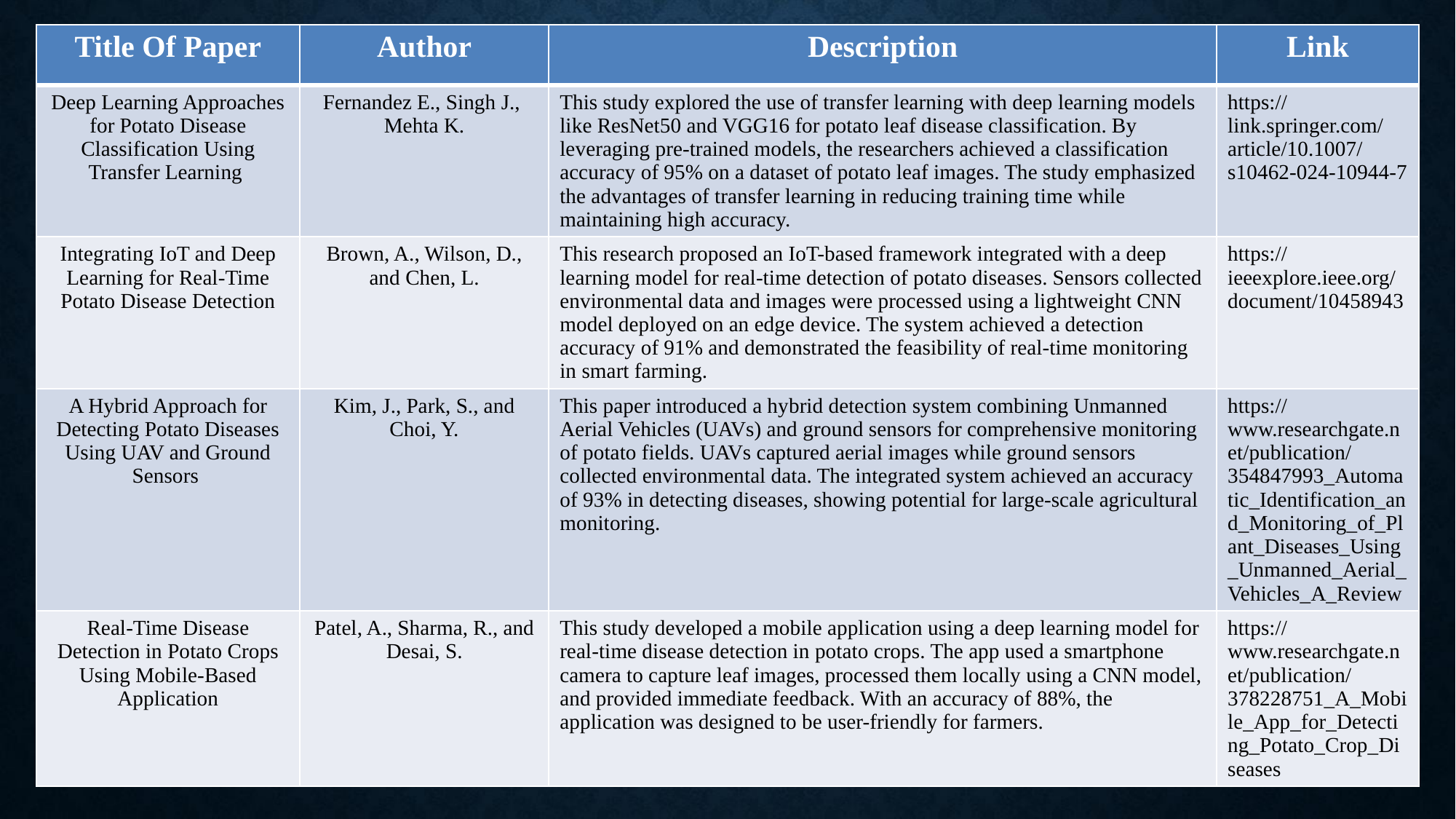

| Title Of Paper | Author | Description | Link |
| --- | --- | --- | --- |
| Deep Learning Approaches for Potato Disease Classification Using Transfer Learning | Fernandez E., Singh J., Mehta K. | This study explored the use of transfer learning with deep learning models like ResNet50 and VGG16 for potato leaf disease classification. By leveraging pre-trained models, the researchers achieved a classification accuracy of 95% on a dataset of potato leaf images. The study emphasized the advantages of transfer learning in reducing training time while maintaining high accuracy. | https://link.springer.com/article/10.1007/s10462-024-10944-7 |
| Integrating IoT and Deep Learning for Real-Time Potato Disease Detection | Brown, A., Wilson, D., and Chen, L. | This research proposed an IoT-based framework integrated with a deep learning model for real-time detection of potato diseases. Sensors collected environmental data and images were processed using a lightweight CNN model deployed on an edge device. The system achieved a detection accuracy of 91% and demonstrated the feasibility of real-time monitoring in smart farming. | https://ieeexplore.ieee.org/document/10458943 |
| A Hybrid Approach for Detecting Potato Diseases Using UAV and Ground Sensors | Kim, J., Park, S., and Choi, Y. | This paper introduced a hybrid detection system combining Unmanned Aerial Vehicles (UAVs) and ground sensors for comprehensive monitoring of potato fields. UAVs captured aerial images while ground sensors collected environmental data. The integrated system achieved an accuracy of 93% in detecting diseases, showing potential for large-scale agricultural monitoring. | https://www.researchgate.net/publication/354847993\_Automatic\_Identification\_and\_Monitoring\_of\_Plant\_Diseases\_Using\_Unmanned\_Aerial\_Vehicles\_A\_Review |
| Real-Time Disease Detection in Potato Crops Using Mobile-Based Application | Patel, A., Sharma, R., and Desai, S. | This study developed a mobile application using a deep learning model for real-time disease detection in potato crops. The app used a smartphone camera to capture leaf images, processed them locally using a CNN model, and provided immediate feedback. With an accuracy of 88%, the application was designed to be user-friendly for farmers. | https://www.researchgate.net/publication/378228751\_A\_Mobile\_App\_for\_Detecting\_Potato\_Crop\_Diseases |
#